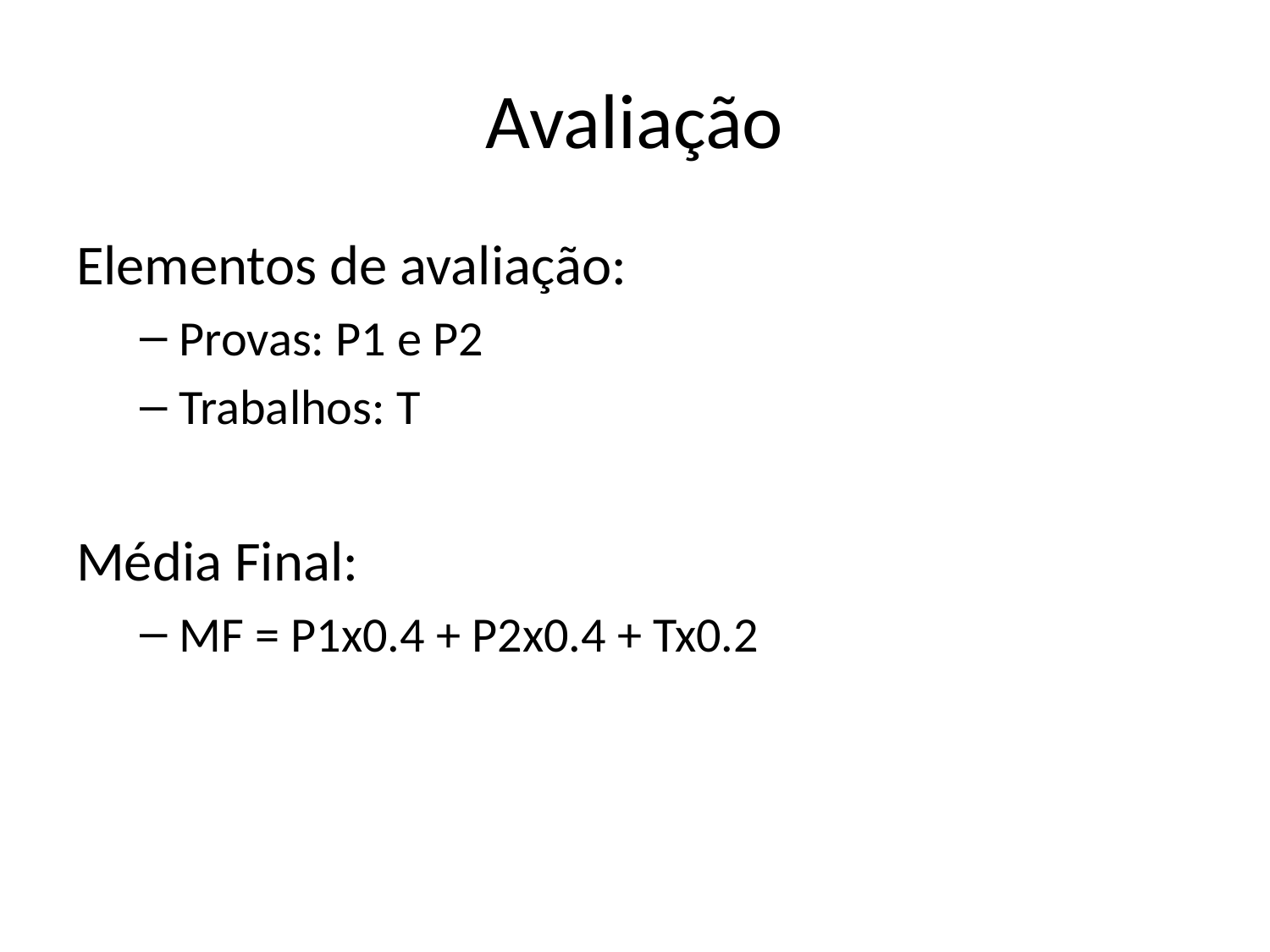

# Avaliação
Elementos de avaliação:
Provas: P1 e P2
Trabalhos: T

Média Final:
MF = P1x0.4 + P2x0.4 + Tx0.2